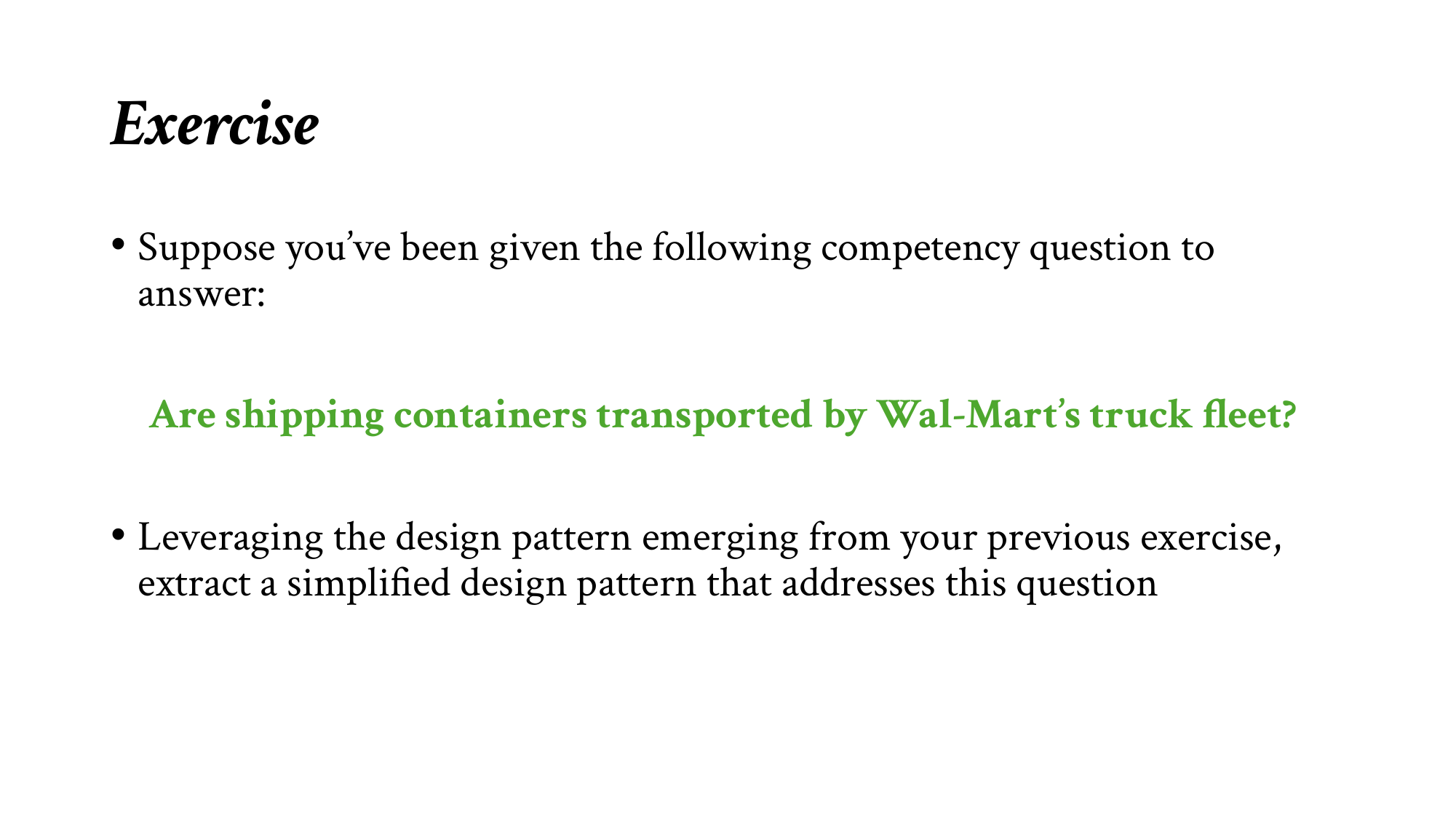

# Exercise
Suppose you’ve been given the following competency question to answer:

Are shipping containers transported by Wal-Mart’s truck fleet?

Leveraging the design pattern emerging from your previous exercise, extract a simplified design pattern that addresses this question